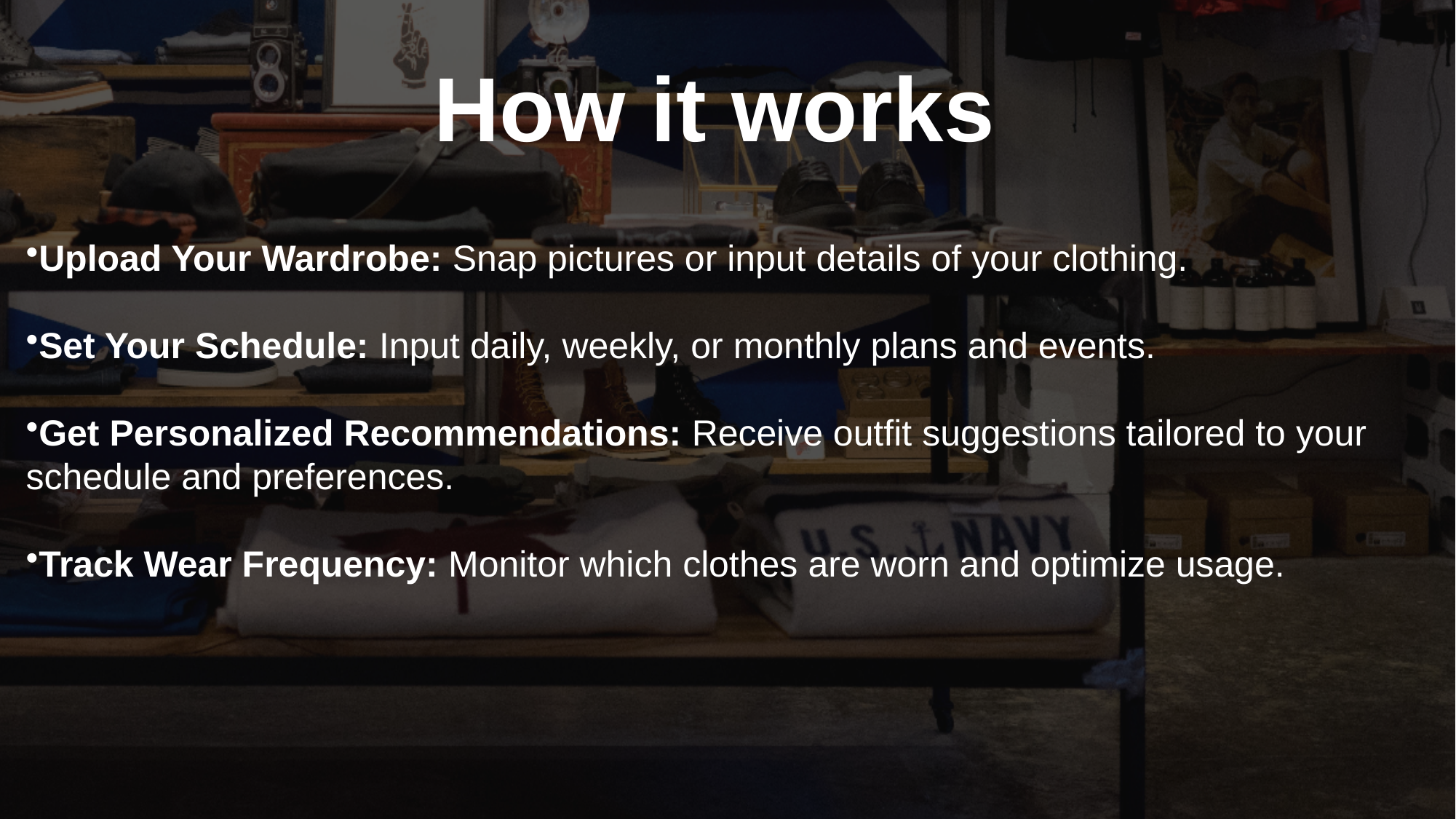

How it works
Upload Your Wardrobe: Snap pictures or input details of your clothing.

Set Your Schedule: Input daily, weekly, or monthly plans and events.

Get Personalized Recommendations: Receive outfit suggestions tailored to your schedule and preferences.

Track Wear Frequency: Monitor which clothes are worn and optimize usage.